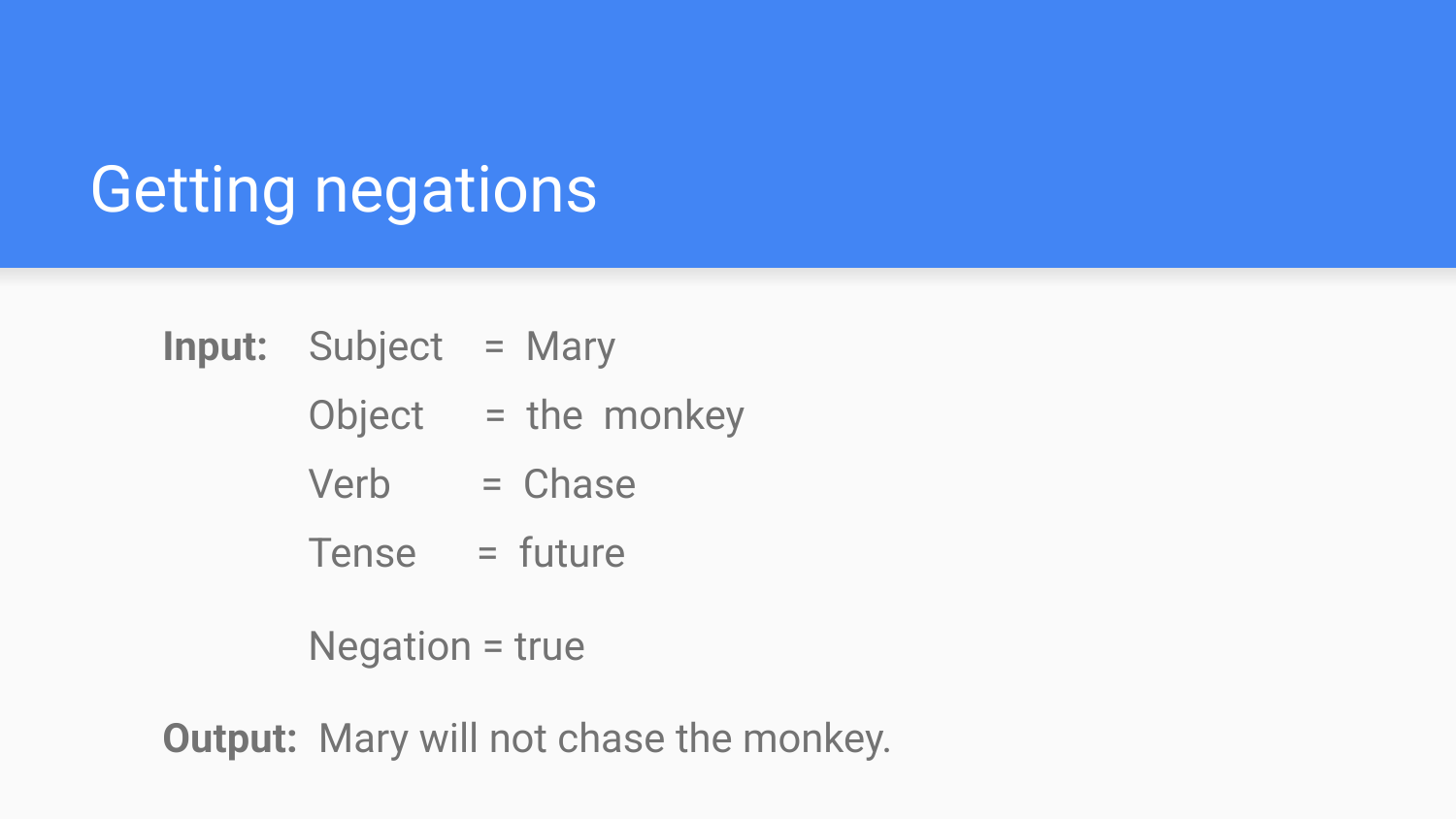

# Getting negations
Input:    Subject    =  Mary
Object      =  the  monkey
Verb         =  Chase
Tense      =  future
Negation = true
Output:  Mary will not chase the monkey.